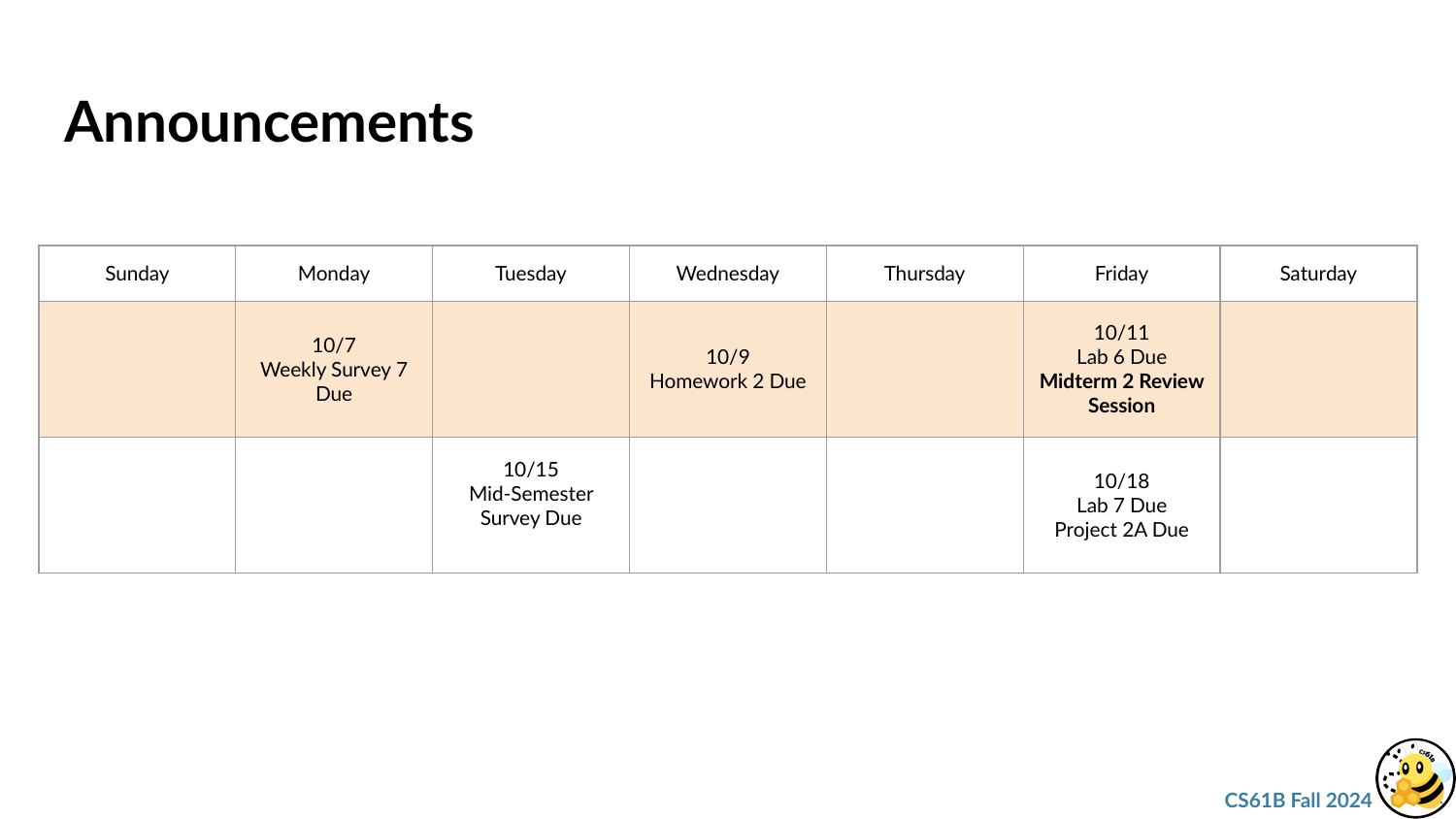

# Announcements
| Sunday | Monday | Tuesday | Wednesday | Thursday | Friday | Saturday |
| --- | --- | --- | --- | --- | --- | --- |
|  | 10/7 Weekly Survey 7 Due |  | 10/9 Homework 2 Due |  | 10/11 Lab 6 Due Midterm 2 Review Session |  |
|  |  | 10/15 Mid-Semester Survey Due |  |  | 10/18 Lab 7 Due Project 2A Due |  |